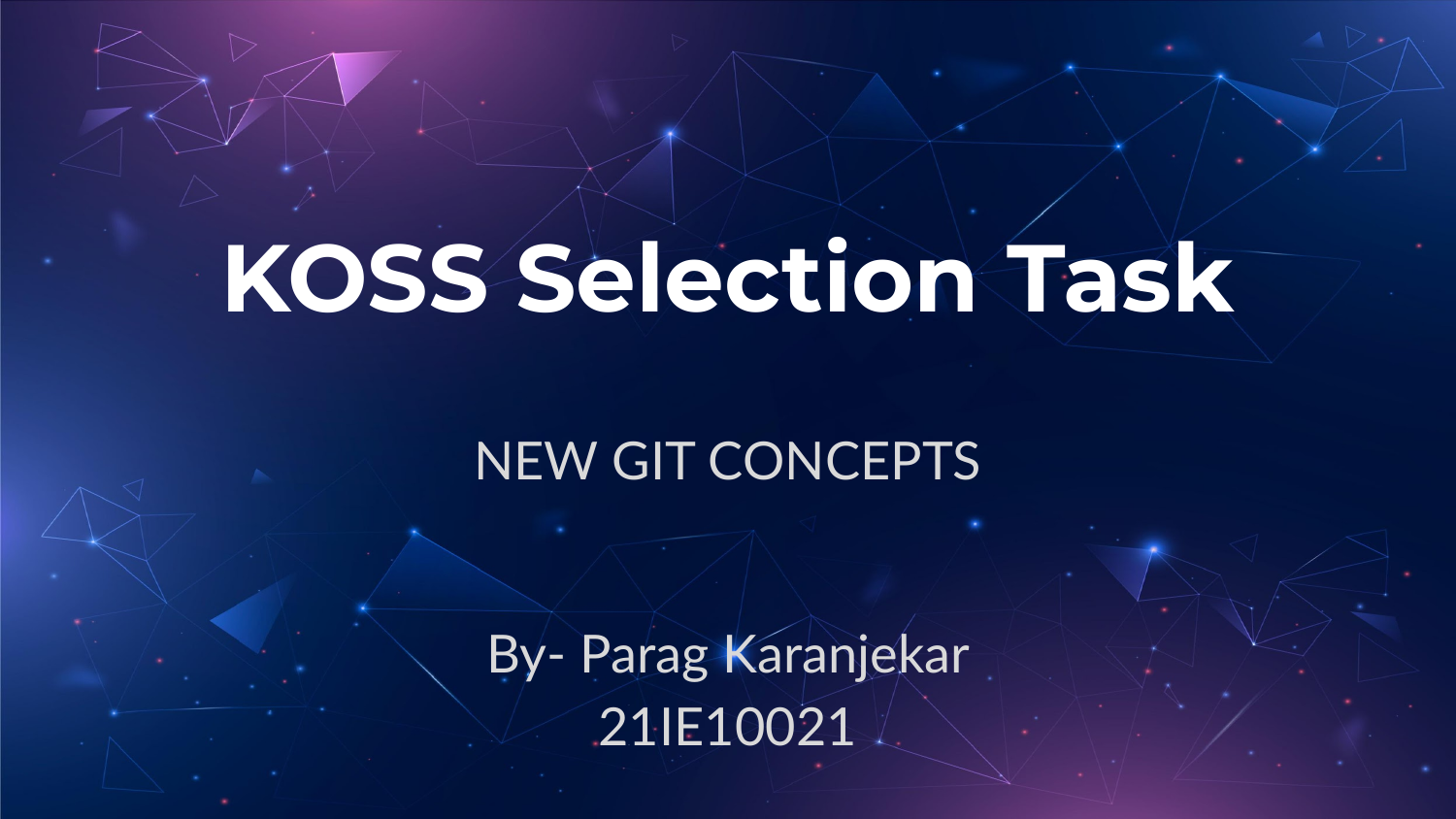

KOSS Selection Task
NEW GIT CONCEPTS

By- Parag Karanjekar 21IE10021